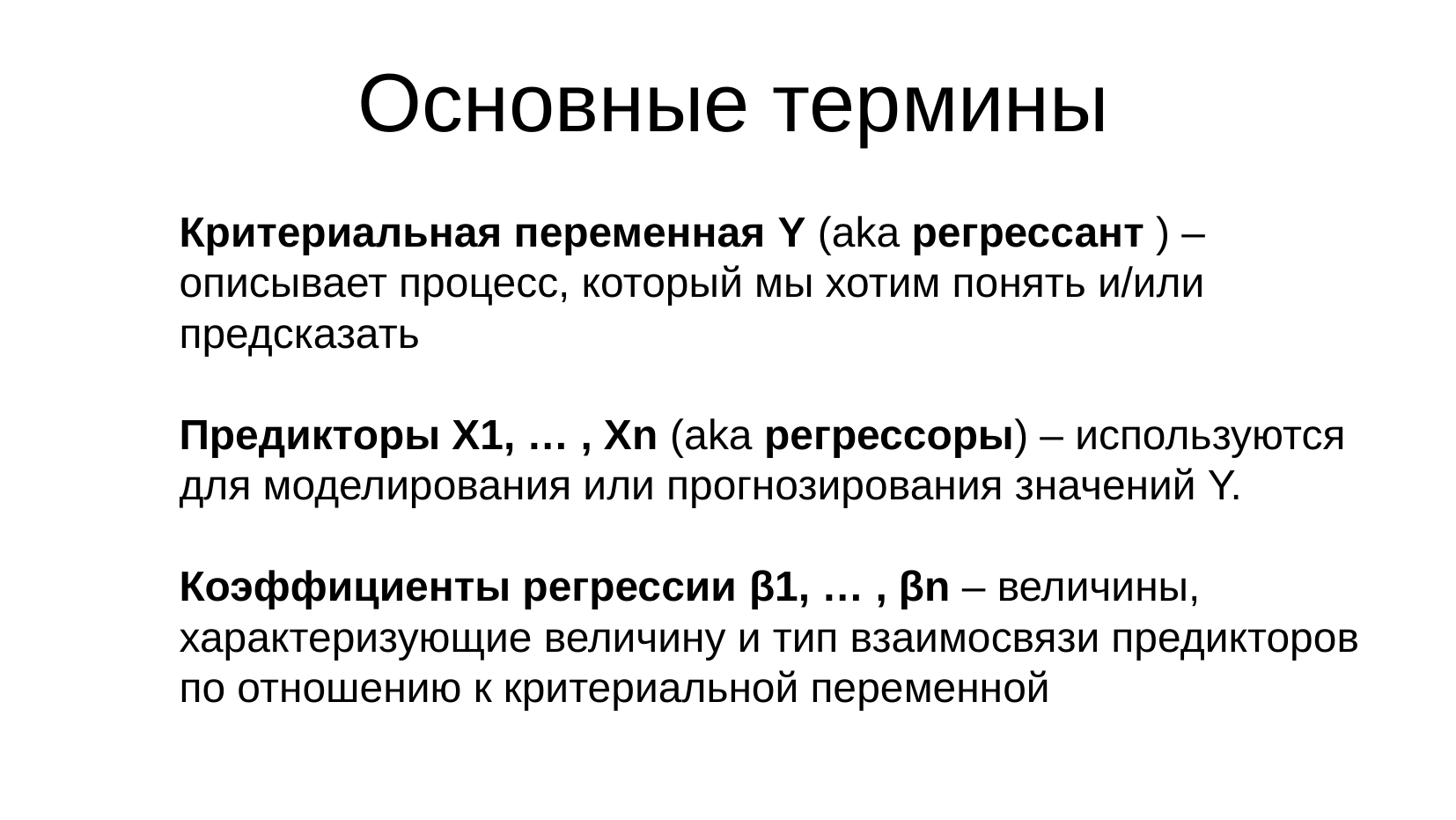

Основные термины
Критериальная переменная Y (aka регрессант ) – описывает процесс, который мы хотим понять и/или предсказать

Предикторы X1, … , Xn (aka регрессоры) – используются для моделирования или прогнозирования значений Y.

Коэффициенты регрессии β1, … , βn – величины, характеризующие величину и тип взаимосвязи предикторов по отношению к критериальной переменной